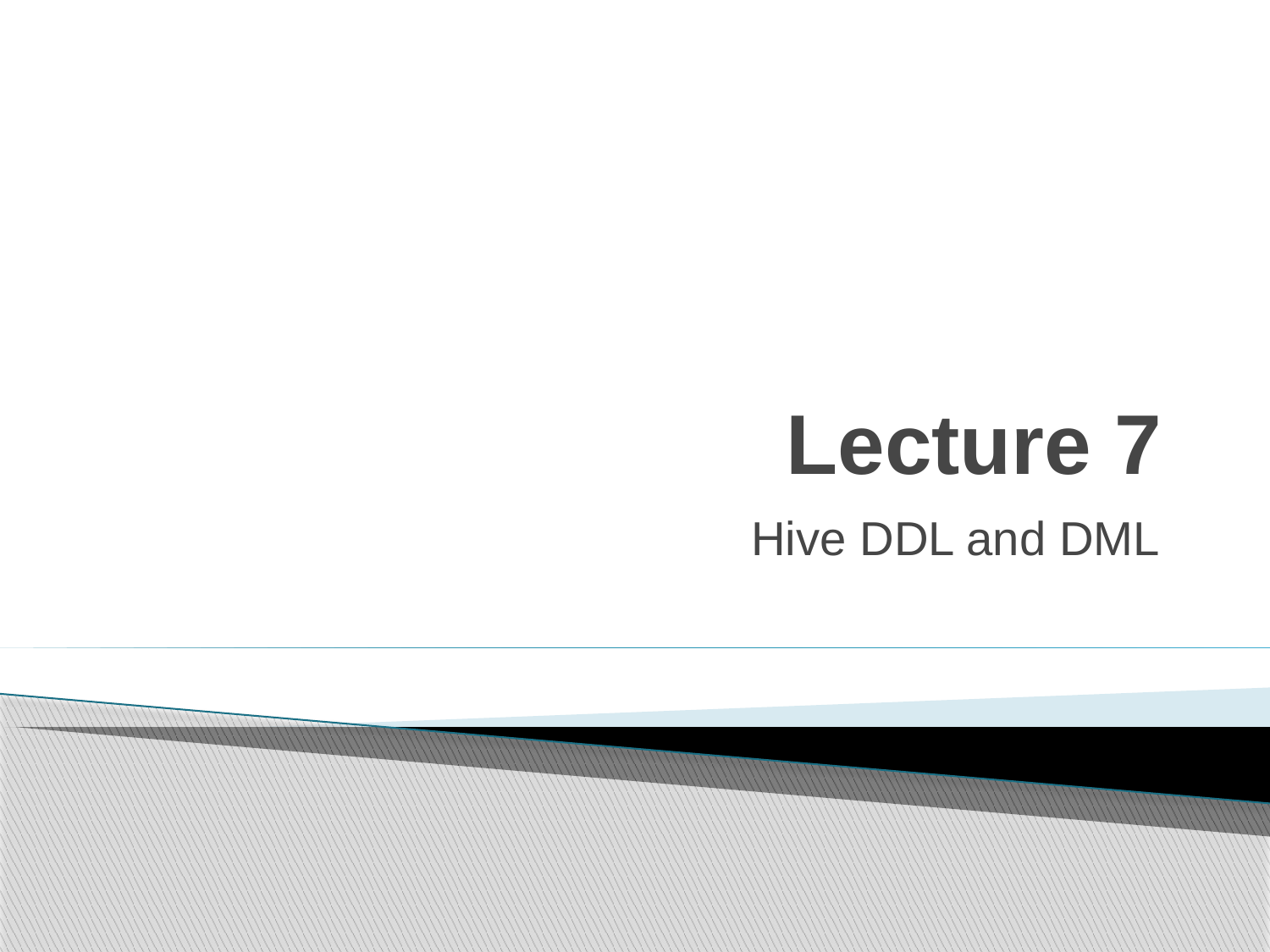

# Lecture 7
Hive DDL and DML